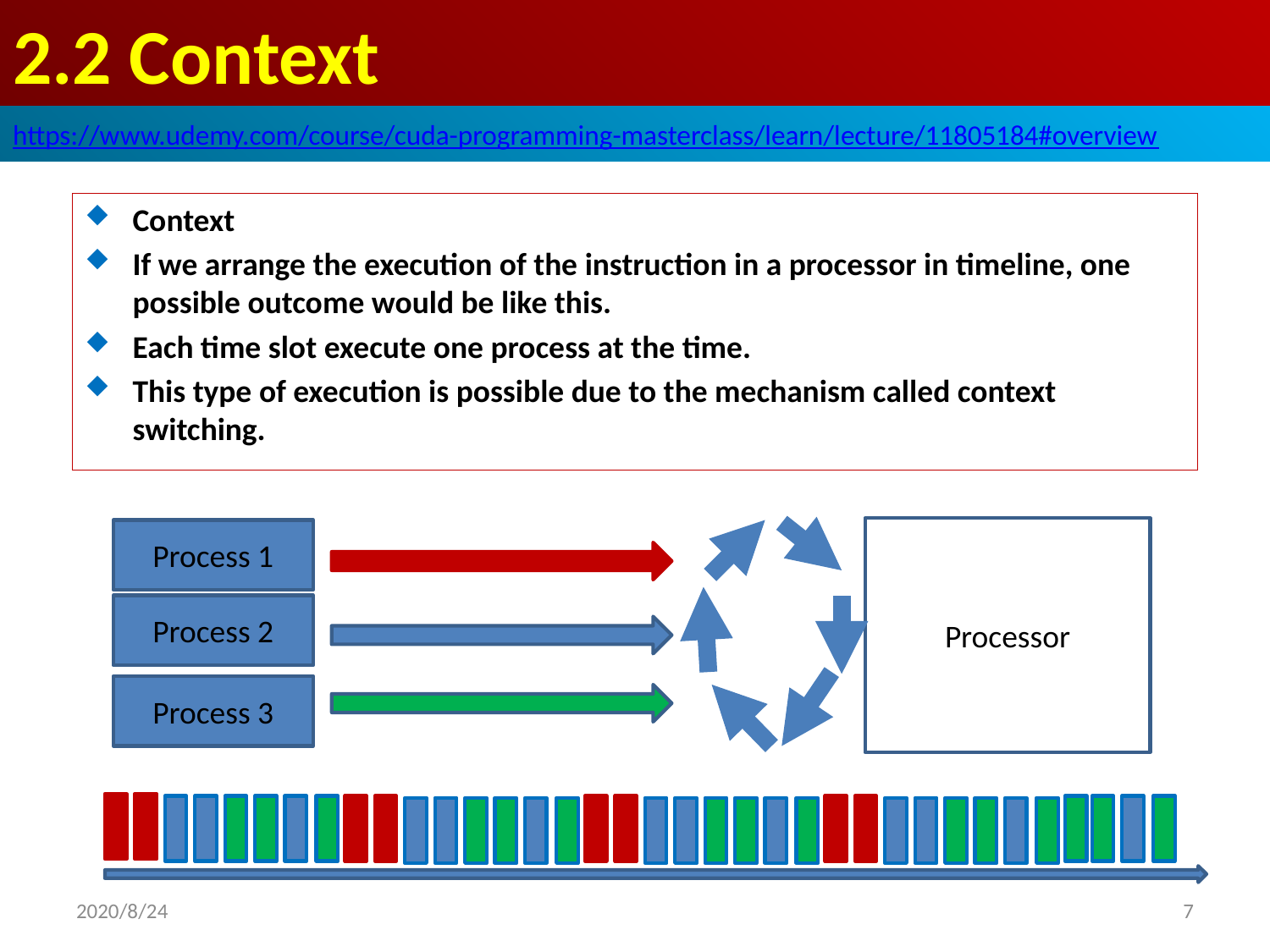

# 2.2 Context
https://www.udemy.com/course/cuda-programming-masterclass/learn/lecture/11805184#overview
Context
If we arrange the execution of the instruction in a processor in timeline, one possible outcome would be like this.
Each time slot execute one process at the time.
This type of execution is possible due to the mechanism called context switching.
Processor
Process 1

Process 2

Process 3

2020/8/24
7